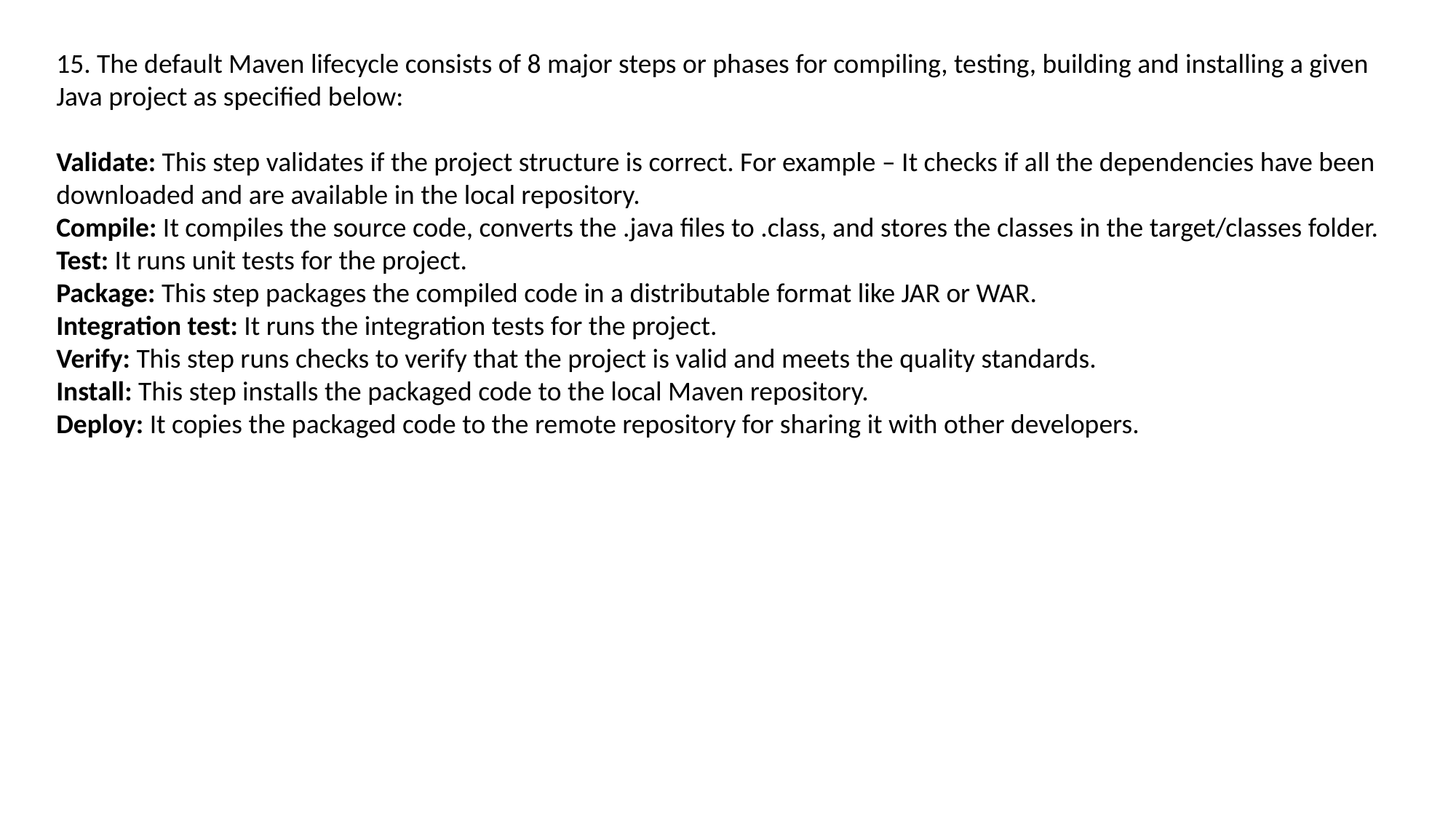

15. The default Maven lifecycle consists of 8 major steps or phases for compiling, testing, building and installing a given
Java project as specified below:

Validate: This step validates if the project structure is correct. For example – It checks if all the dependencies have been
downloaded and are available in the local repository.
Compile: It compiles the source code, converts the .java files to .class, and stores the classes in the target/classes folder.
Test: It runs unit tests for the project.
Package: This step packages the compiled code in a distributable format like JAR or WAR.
Integration test: It runs the integration tests for the project.
Verify: This step runs checks to verify that the project is valid and meets the quality standards.
Install: This step installs the packaged code to the local Maven repository.
Deploy: It copies the packaged code to the remote repository for sharing it with other developers.